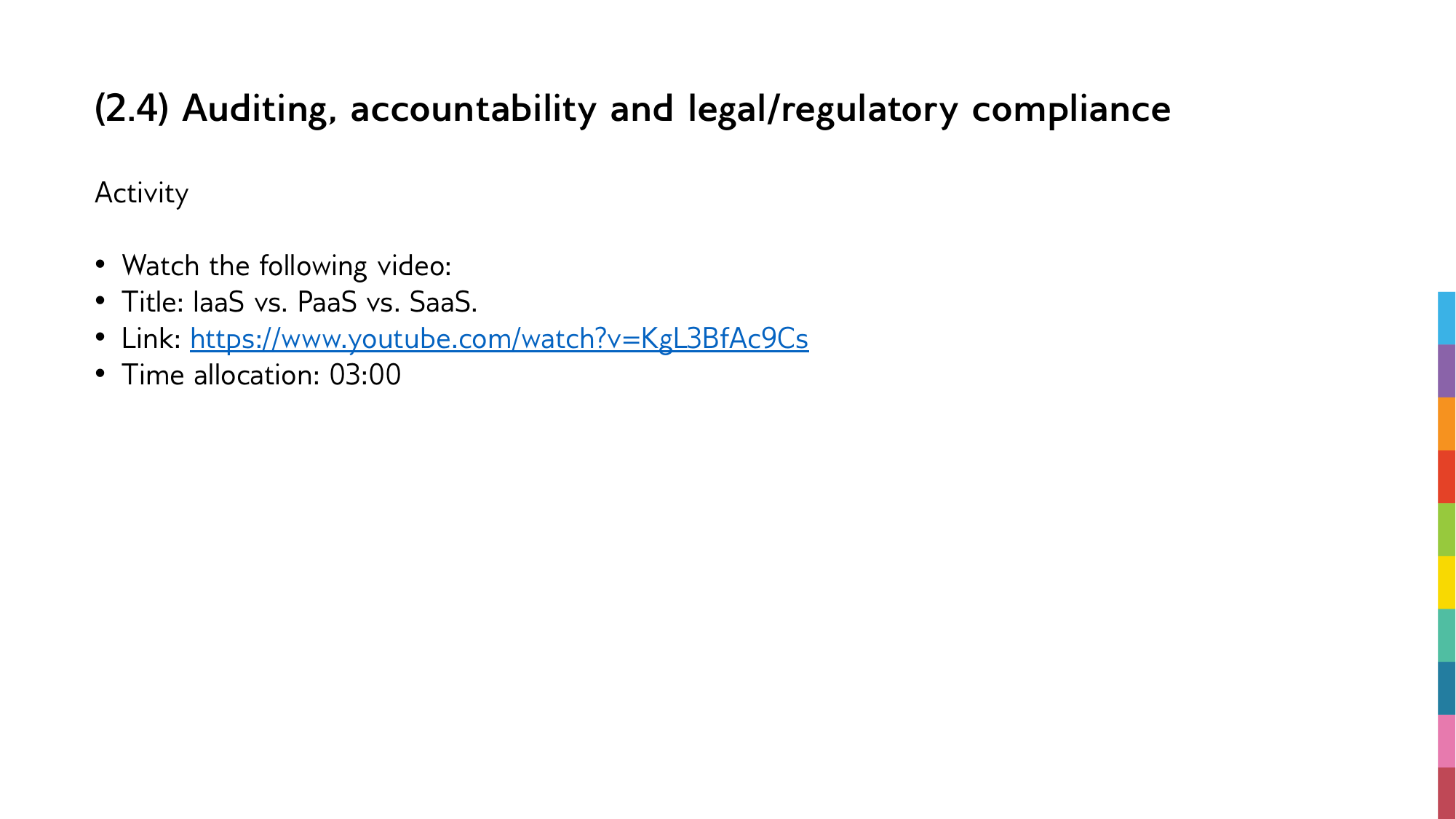

# (2.4) Auditing, accountability and legal/regulatory compliance
Activity

Watch the following video:
Title: IaaS vs. PaaS vs. SaaS.
Link: https://www.youtube.com/watch?v=KgL3BfAc9Cs
Time allocation: 03:00